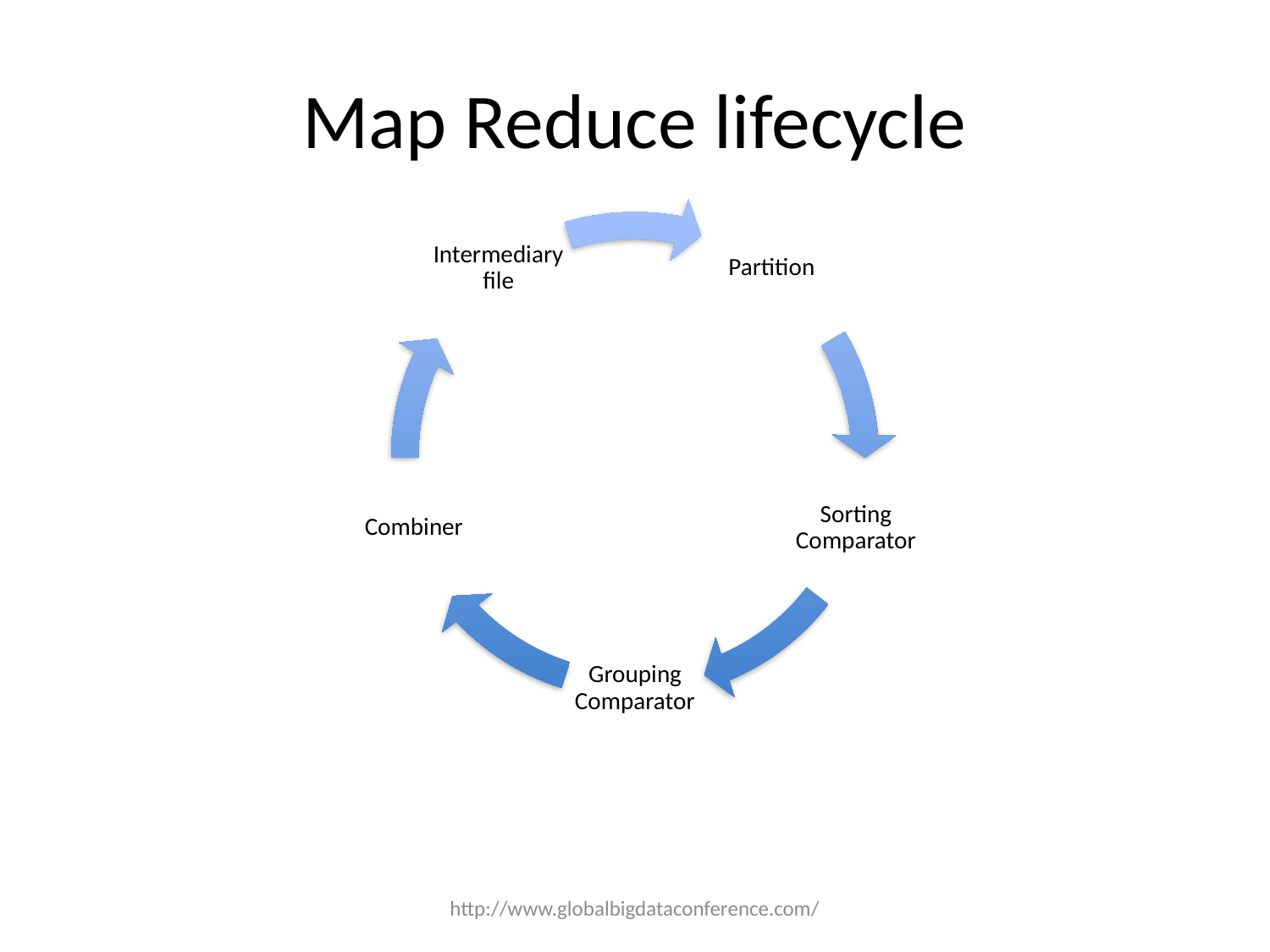

# Map Reduce lifecycle
Partition
Sorting Comparator
Grouping Comparator
Combiner
Intermediary file
http://www.globalbigdataconference.com/